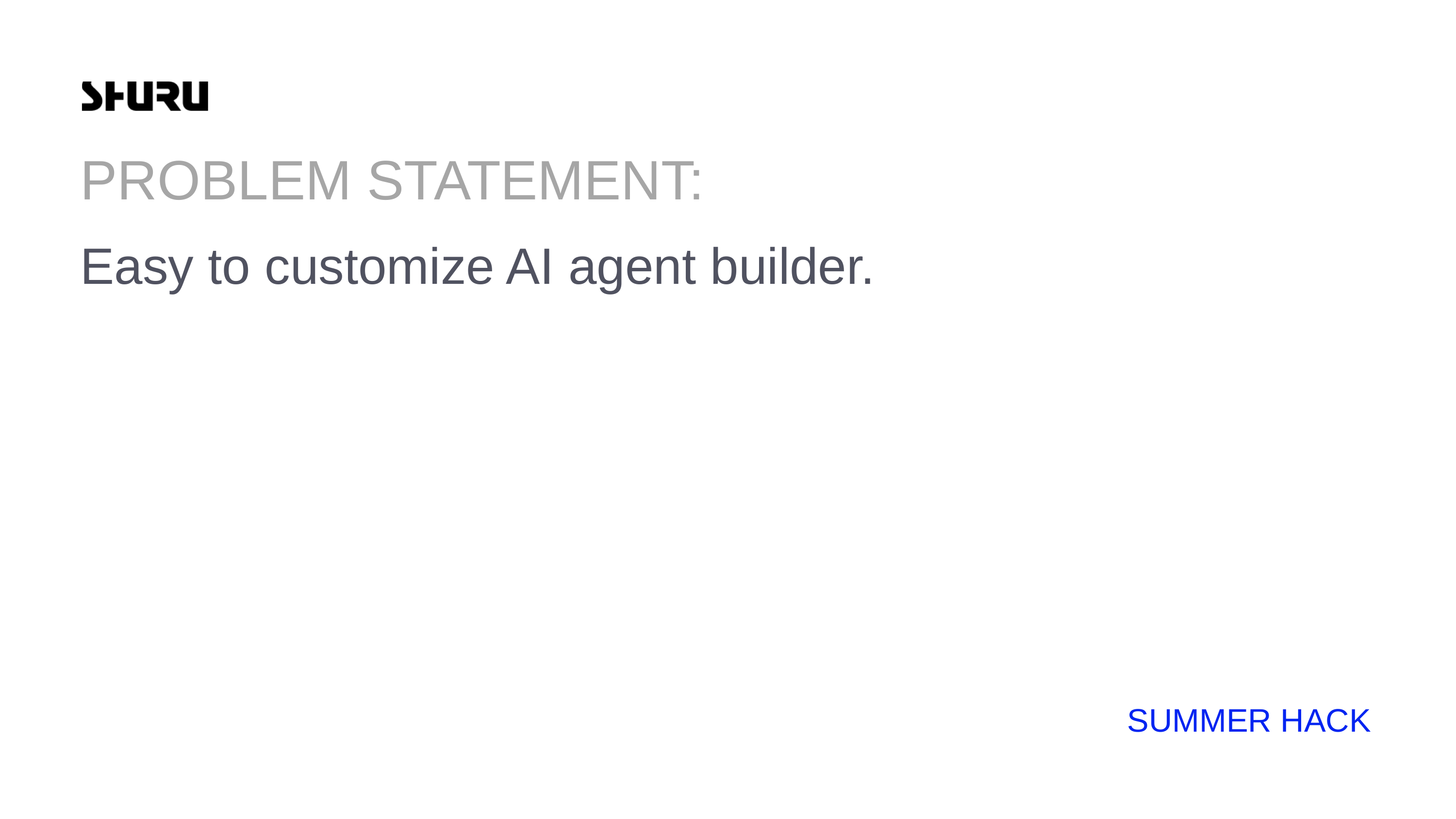

PROBLEM STATEMENT:
Easy to customize AI agent builder.
SUMMER HACK